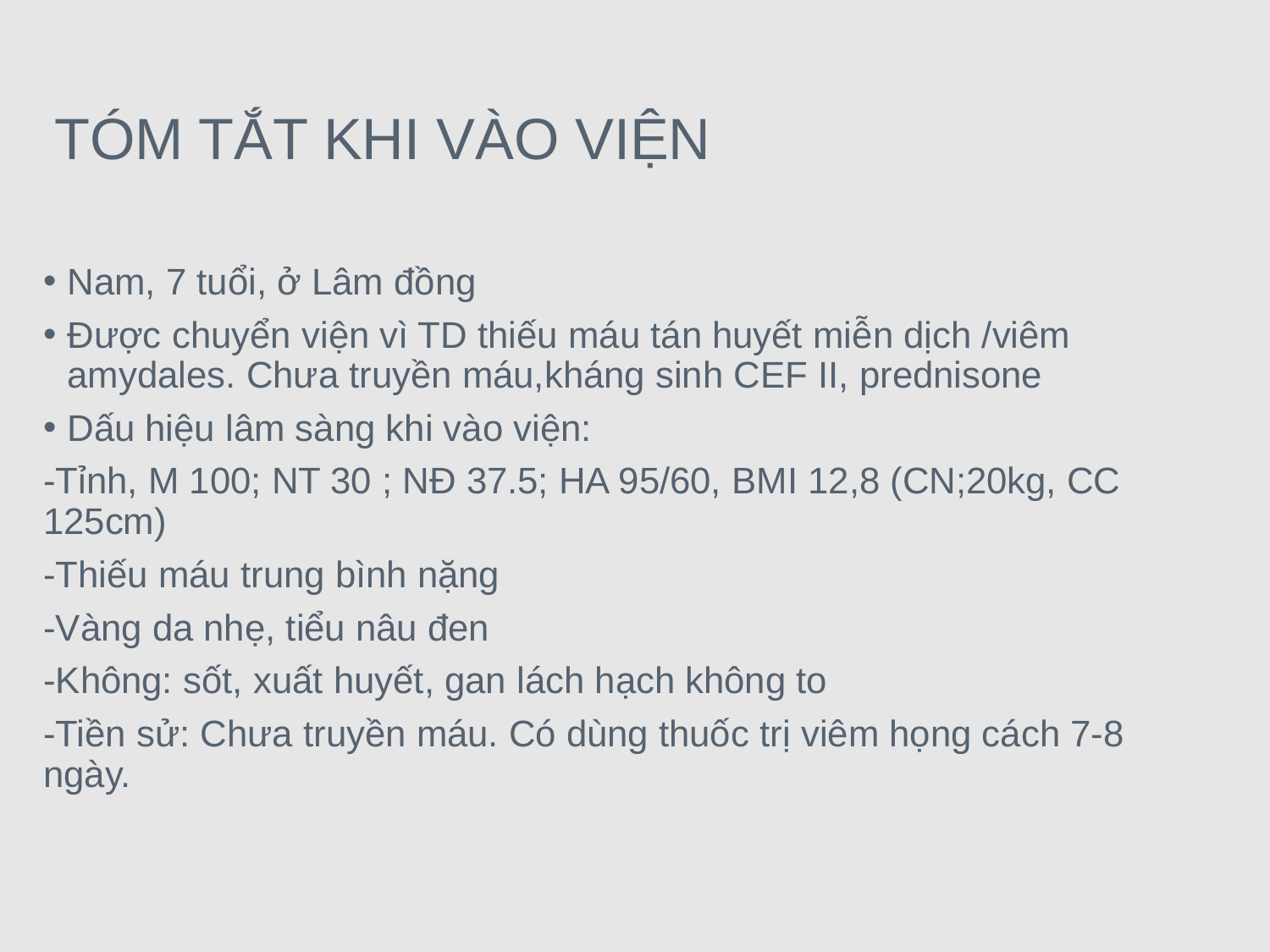

# TÓM TẮT KHI VÀO VIỆN
Nam, 7 tuổi, ở Lâm đồng
Được chuyển viện vì TD thiếu máu tán huyết miễn dịch /viêm amydales. Chưa truyền máu,kháng sinh CEF II, prednisone
Dấu hiệu lâm sàng khi vào viện:
-Tỉnh, M 100; NT 30 ; NĐ 37.5; HA 95/60, BMI 12,8 (CN;20kg, CC 125cm)
-Thiếu máu trung bình nặng
-Vàng da nhẹ, tiểu nâu đen
-Không: sốt, xuất huyết, gan lách hạch không to
-Tiền sử: Chưa truyền máu. Có dùng thuốc trị viêm họng cách 7-8 ngày.